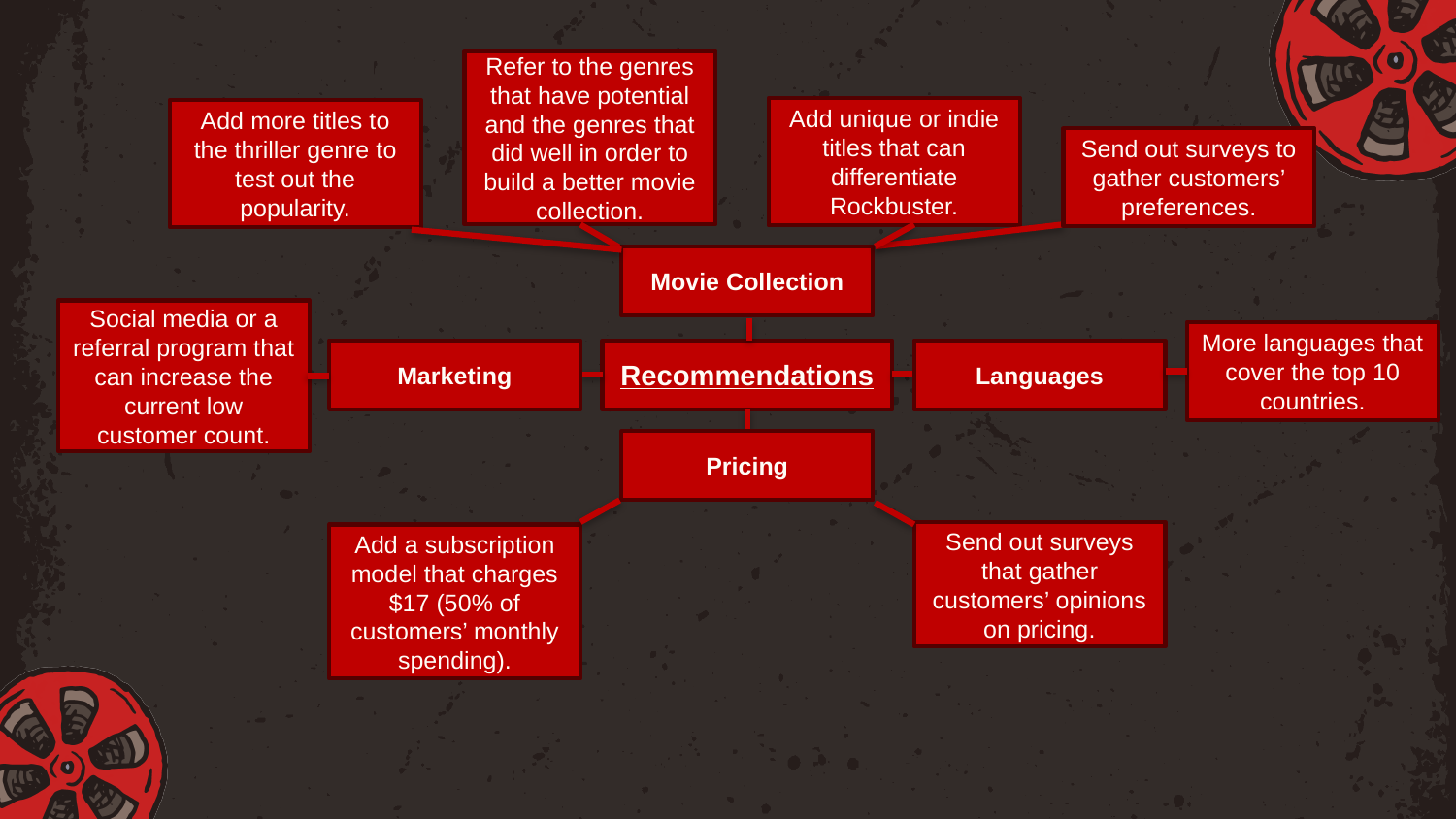

Refer to the genres that have potential and the genres that did well in order to build a better movie collection.
Add unique or indie titles that can differentiate Rockbuster.
Add more titles to the thriller genre to test out the popularity.
Send out surveys to gather customers’ preferences.
Movie Collection
Social media or a referral program that can increase the current low customer count.
More languages that cover the top 10 countries.
Marketing
Languages
Recommendations
Pricing
Send out surveys that gather customers’ opinions on pricing.
Add a subscription model that charges $17 (50% of customers’ monthly spending).